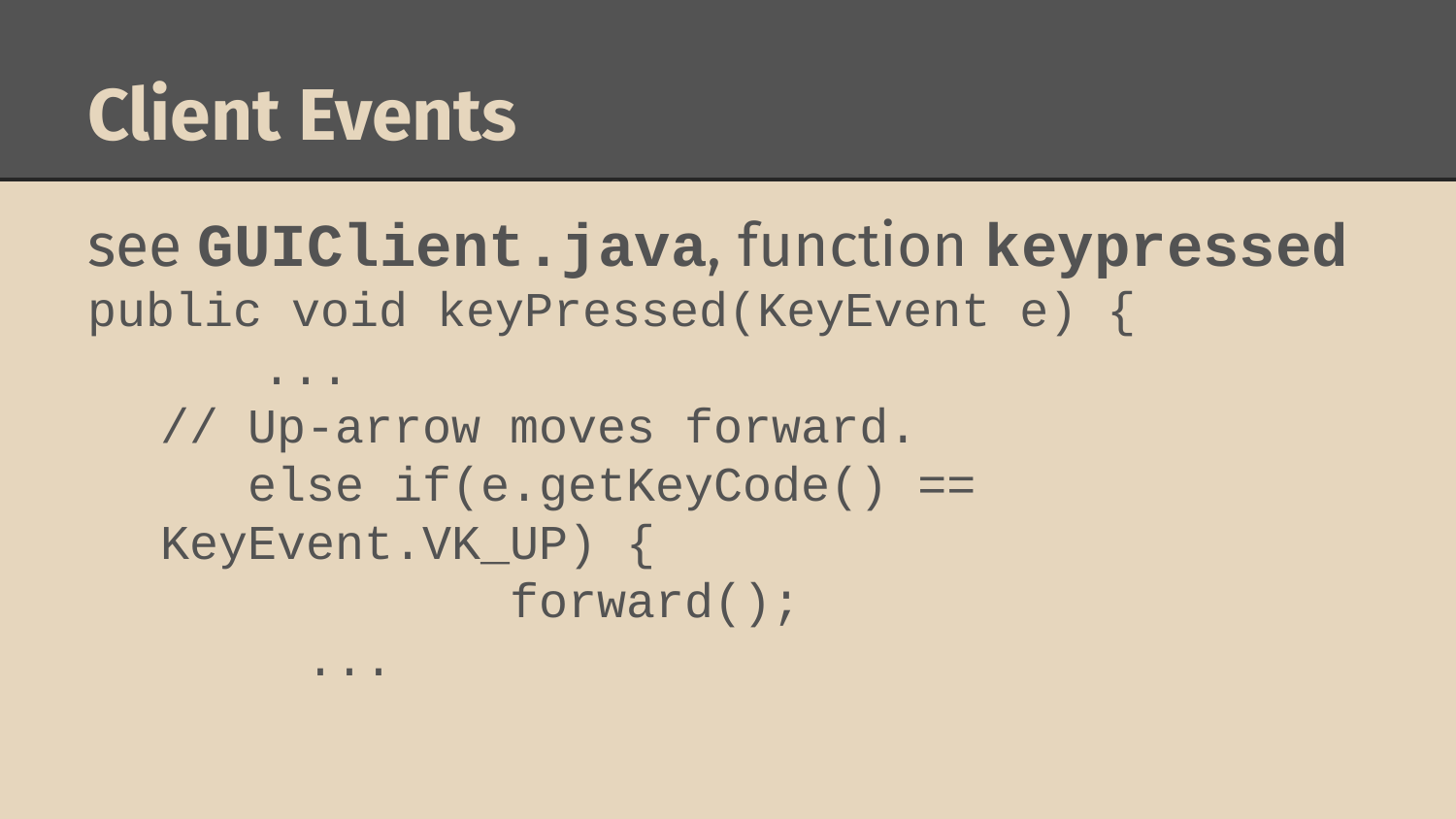

# Client Events
see GUIClient.java, function keypressed
public void keyPressed(KeyEvent e) {
      ...
// Up-arrow moves forward.
   else if(e.getKeyCode() == KeyEvent.VK_UP) {
            forward();
	...